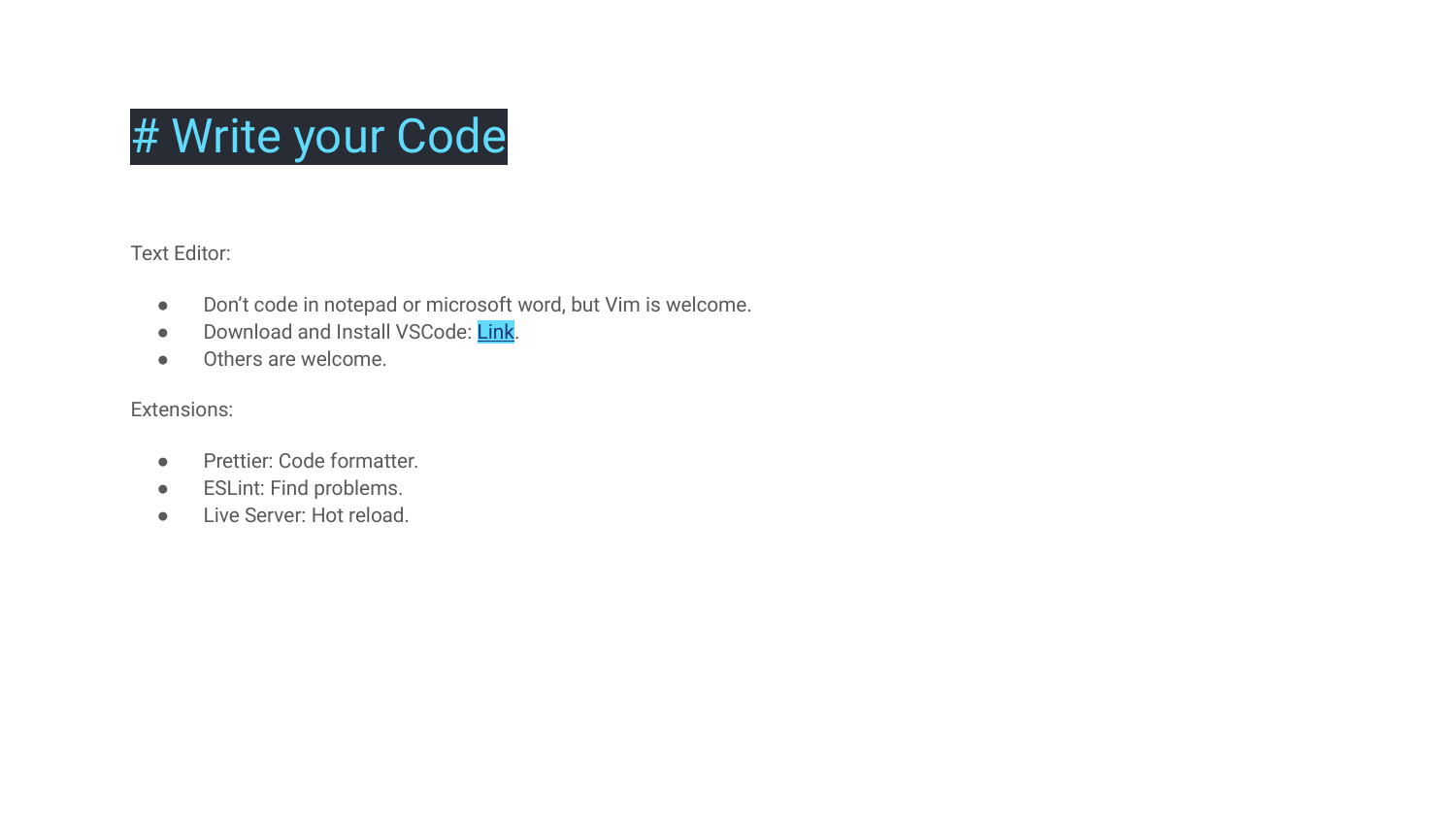

# Write your Code
Text Editor:
Don’t code in notepad or microsoft word, but Vim is welcome.
Download and Install VSCode: Link.
Others are welcome.
Extensions:
Prettier: Code formatter.
ESLint: Find problems.
Live Server: Hot reload.